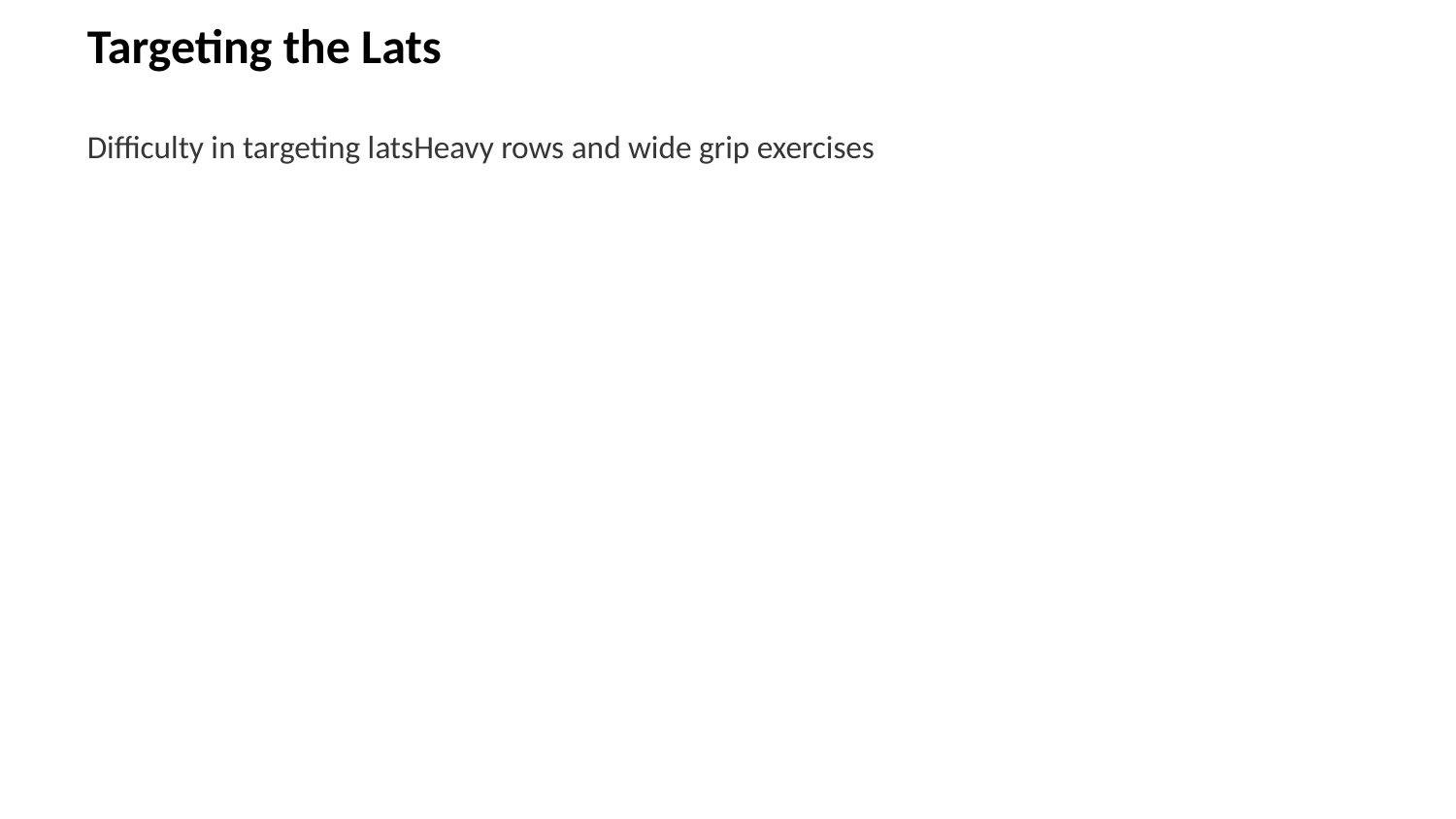

Targeting the Lats
Difficulty in targeting latsHeavy rows and wide grip exercises